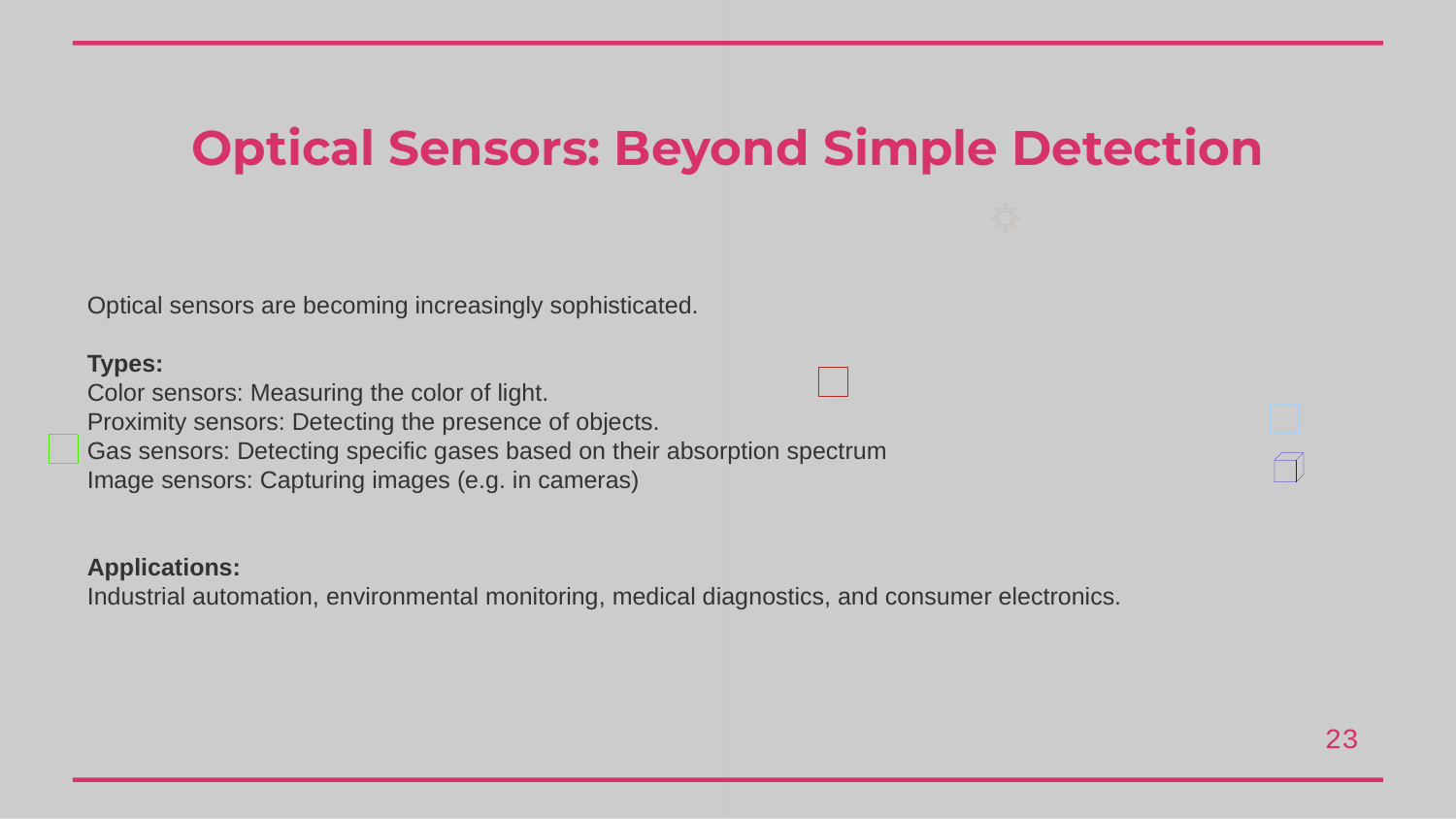

Optical Sensors: Beyond Simple Detection

Optical sensors are becoming increasingly sophisticated.

Types:
Color sensors: Measuring the color of light.
Proximity sensors: Detecting the presence of objects.
Gas sensors: Detecting specific gases based on their absorption spectrum
Image sensors: Capturing images (e.g. in cameras)

Applications:
Industrial automation, environmental monitoring, medical diagnostics, and consumer electronics.

23